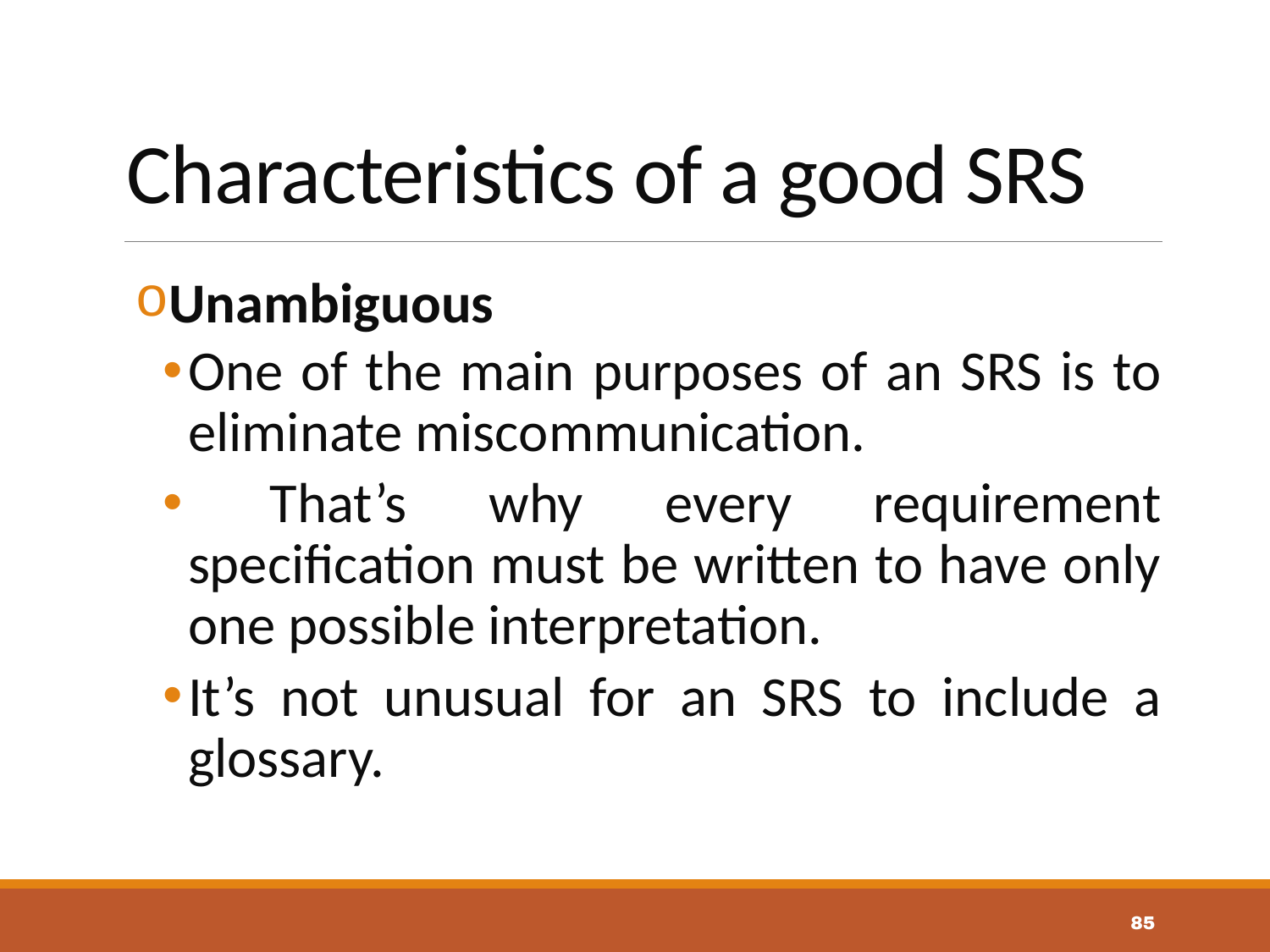

# Characteristics of a good SRS
Unambiguous
One of the main purposes of an SRS is to eliminate miscommunication.
 That’s why every requirement specification must be written to have only one possible interpretation.
It’s not unusual for an SRS to include a glossary.

85